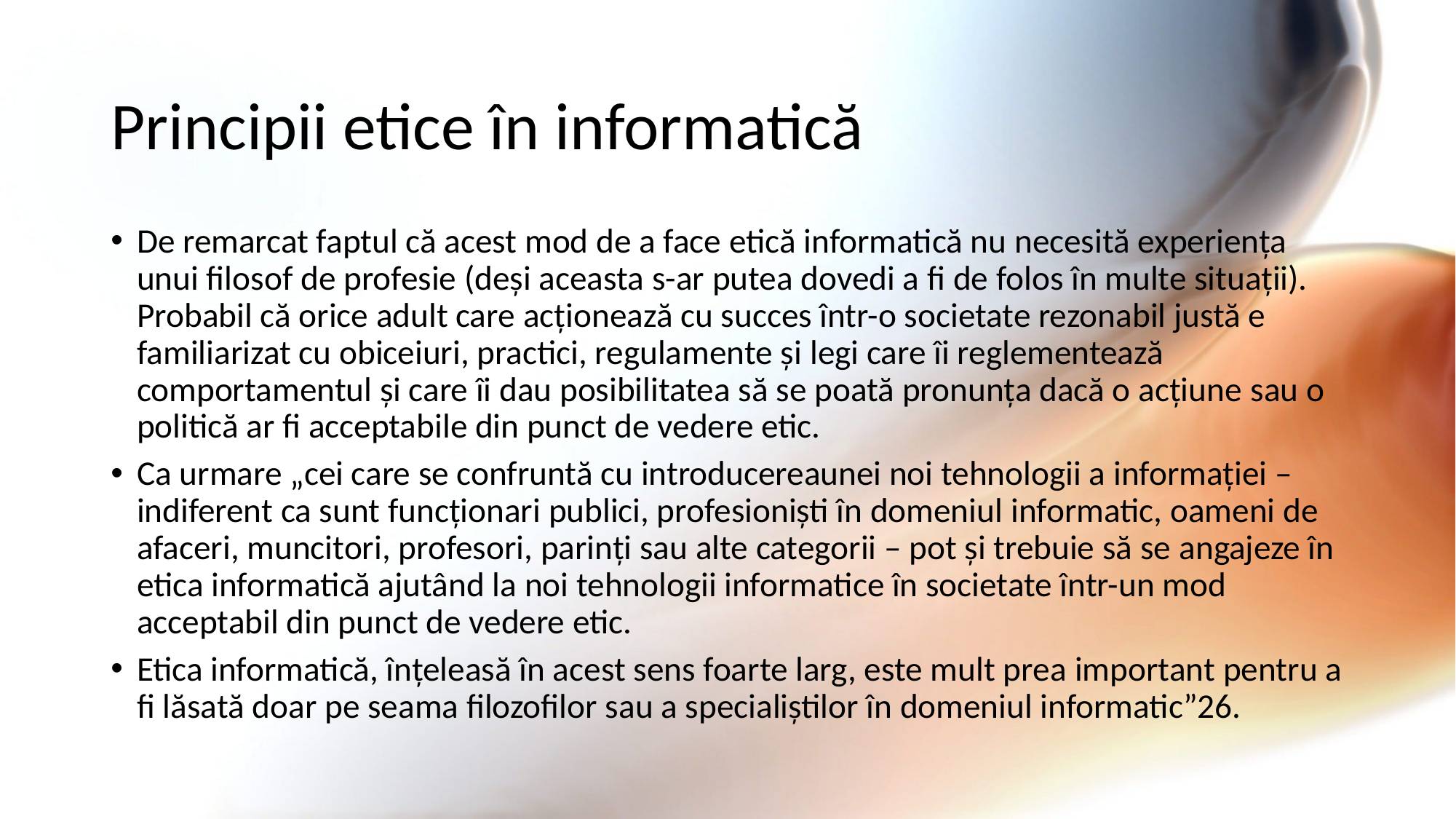

# Principii etice în informatică
De remarcat faptul că acest mod de a face etică informatică nu necesită experiența unui filosof de profesie (deși aceasta s-ar putea dovedi a fi de folos în multe situații). Probabil că orice adult care acționează cu succes într-o societate rezonabil justă e familiarizat cu obiceiuri, practici, regulamente și legi care îi reglementează comportamentul și care îi dau posibilitatea să se poată pronunța dacă o acțiune sau o politică ar fi acceptabile din punct de vedere etic.
Ca urmare „cei care se confruntă cu introducereaunei noi tehnologii a informației – indiferent ca sunt funcționari publici, profesioniști în domeniul informatic, oameni de afaceri, muncitori, profesori, parinți sau alte categorii – pot și trebuie să se angajeze în etica informatică ajutând la noi tehnologii informatice în societate într-un mod acceptabil din punct de vedere etic.
Etica informatică, înțeleasă în acest sens foarte larg, este mult prea important pentru a fi lăsată doar pe seama filozofilor sau a specialiștilor în domeniul informatic”26.